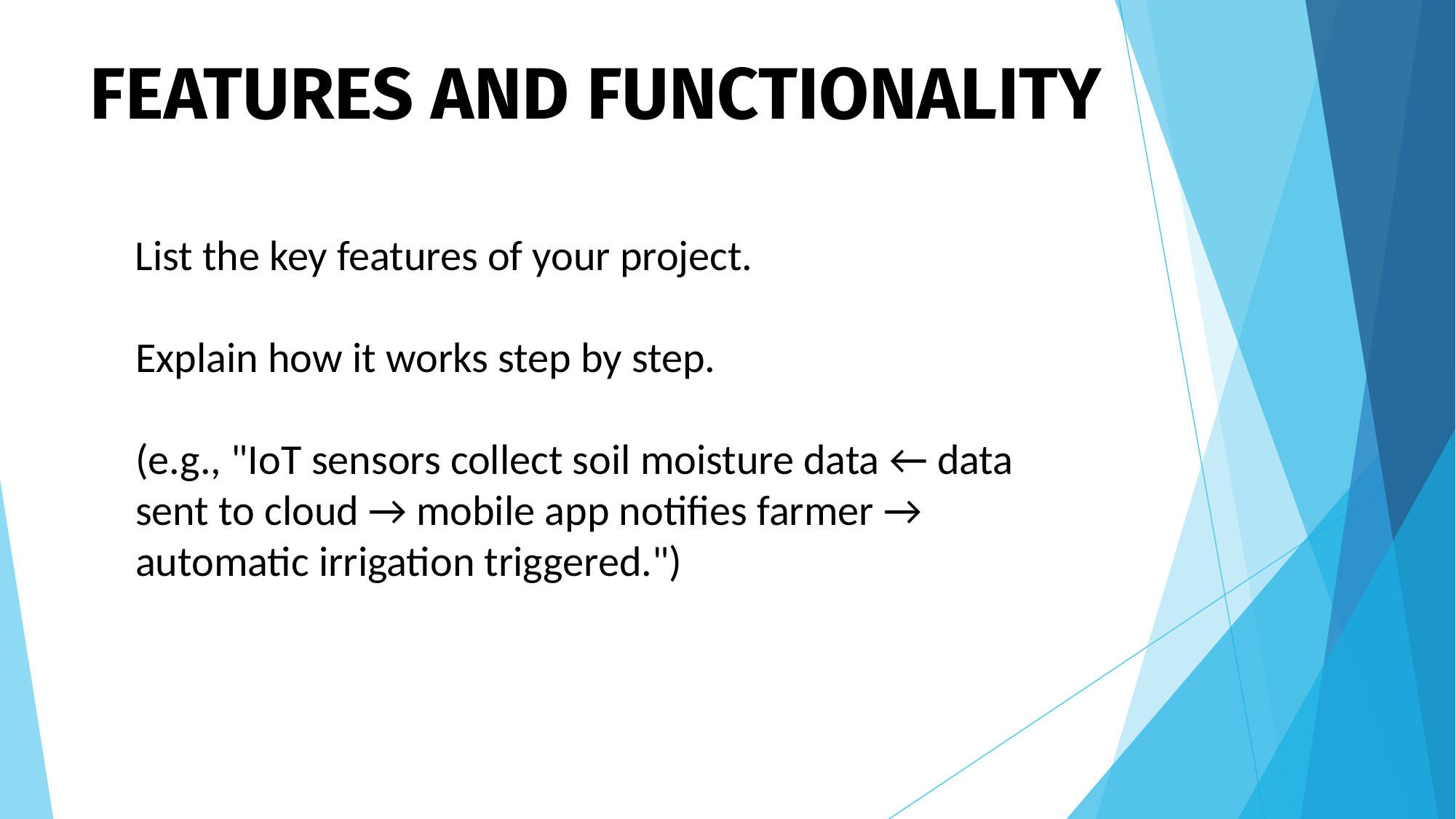

# FEATURES AND FUNCTIONALITY
List the key features of your project.

Explain how it works step by step.

(e.g., "IoT sensors collect soil moisture data ← data sent to cloud → mobile app notifies farmer → automatic irrigation triggered.")